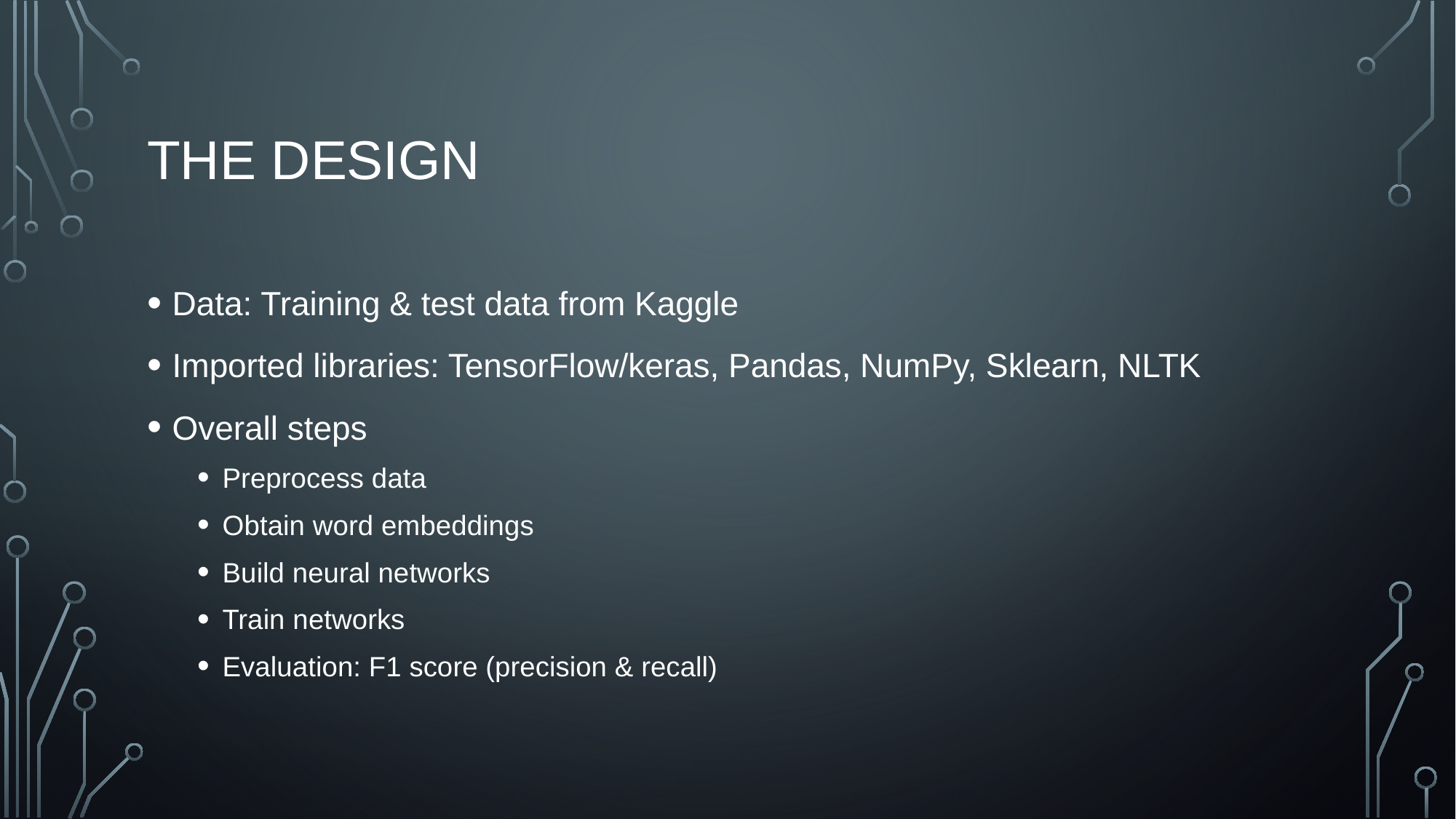

# The design
Data: Training & test data from Kaggle
Imported libraries: TensorFlow/keras, Pandas, NumPy, Sklearn, NLTK
Overall steps
Preprocess data
Obtain word embeddings
Build neural networks
Train networks
Evaluation: F1 score (precision & recall)